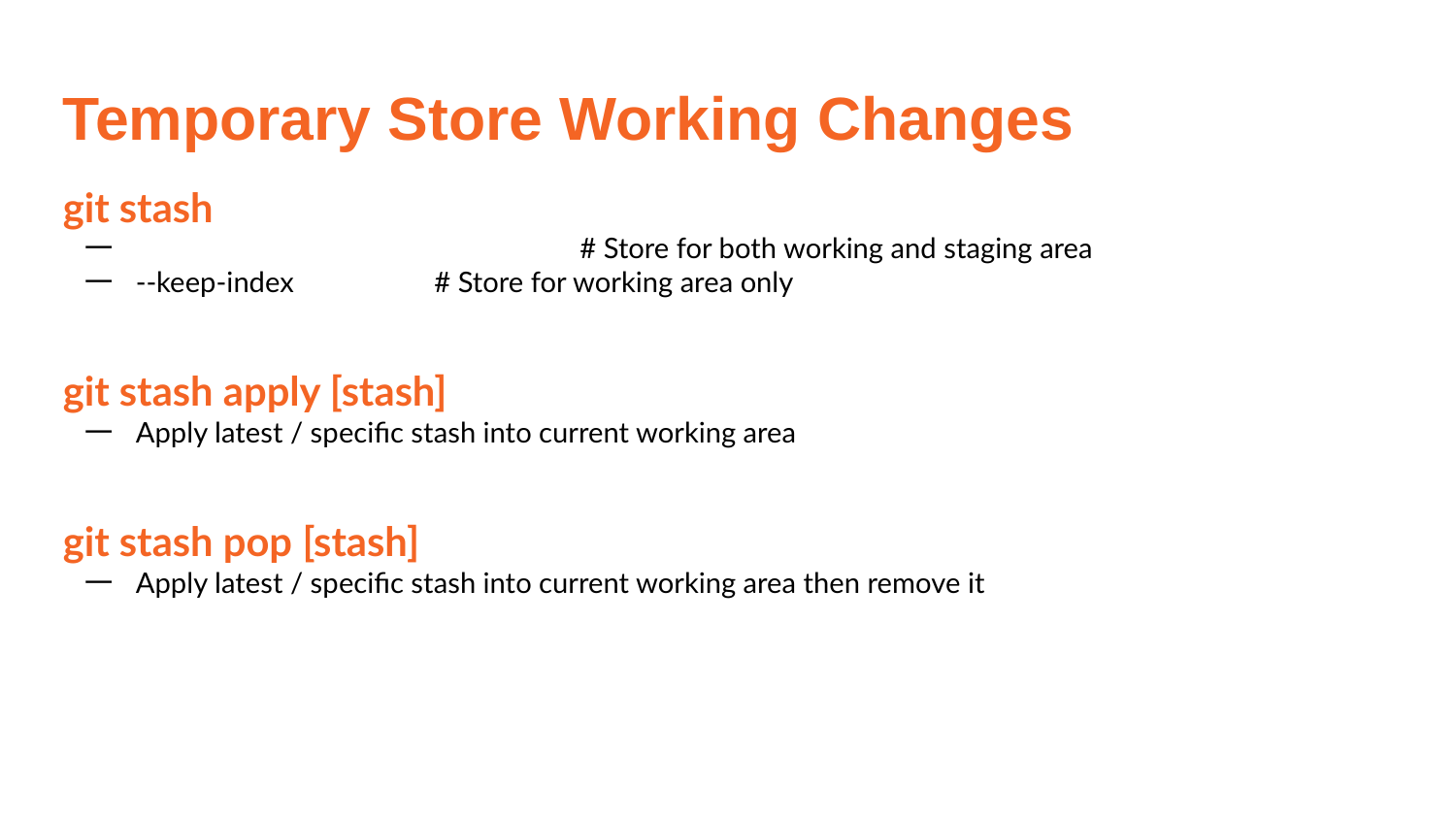

# Temporary Store Working Changes
git stash
		 	 # Store for both working and staging area
--keep-index	 # Store for working area only

git stash apply [stash]
Apply latest / specific stash into current working area

git stash pop [stash]
Apply latest / specific stash into current working area then remove it